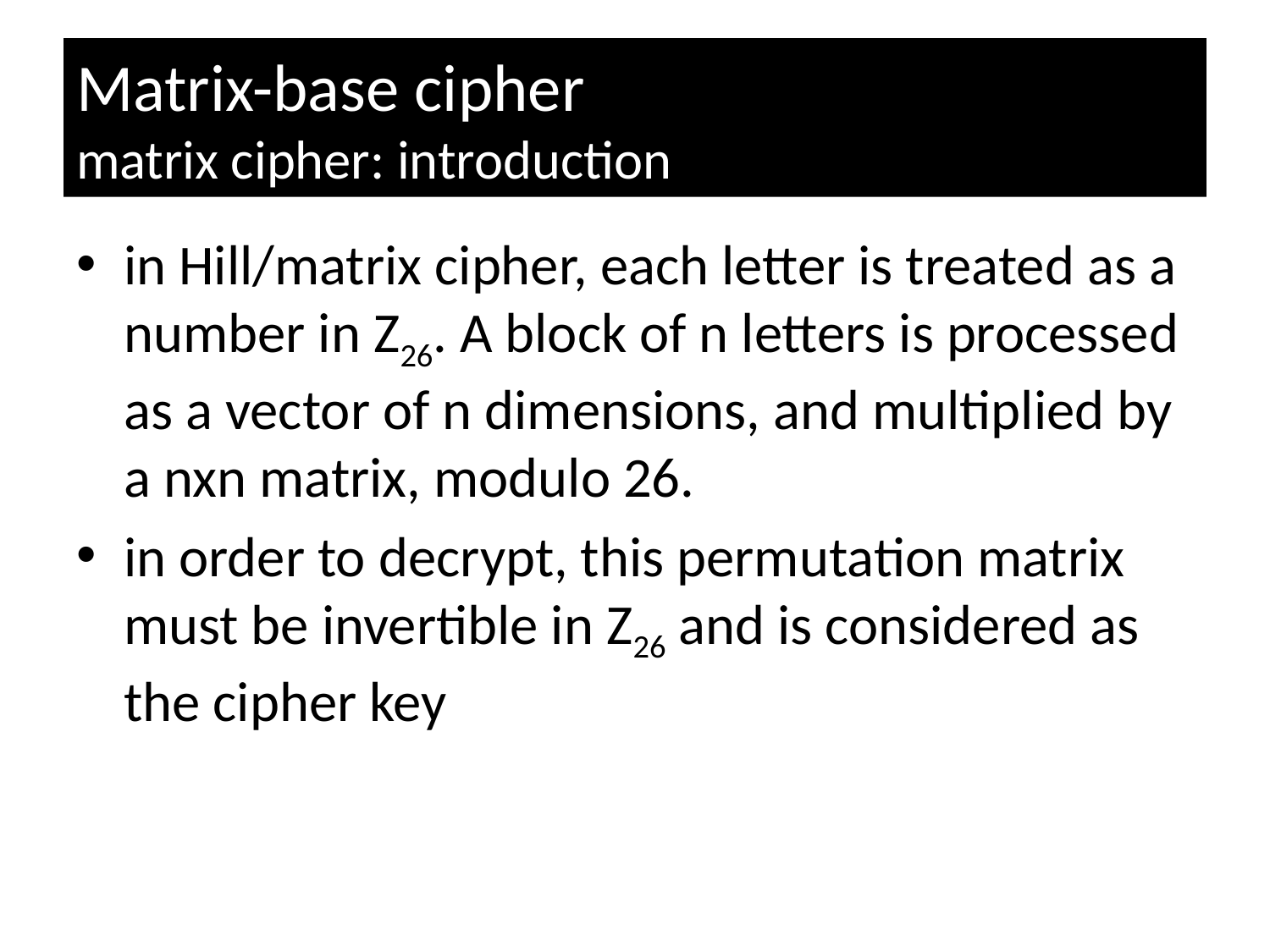

# Matrix-base cipher matrix cipher: introduction
in Hill/matrix cipher, each letter is treated as a number in Z26. A block of n letters is processed as a vector of n dimensions, and multiplied by a nxn matrix, modulo 26.
in order to decrypt, this permutation matrix must be invertible in Z26 and is considered as the cipher key